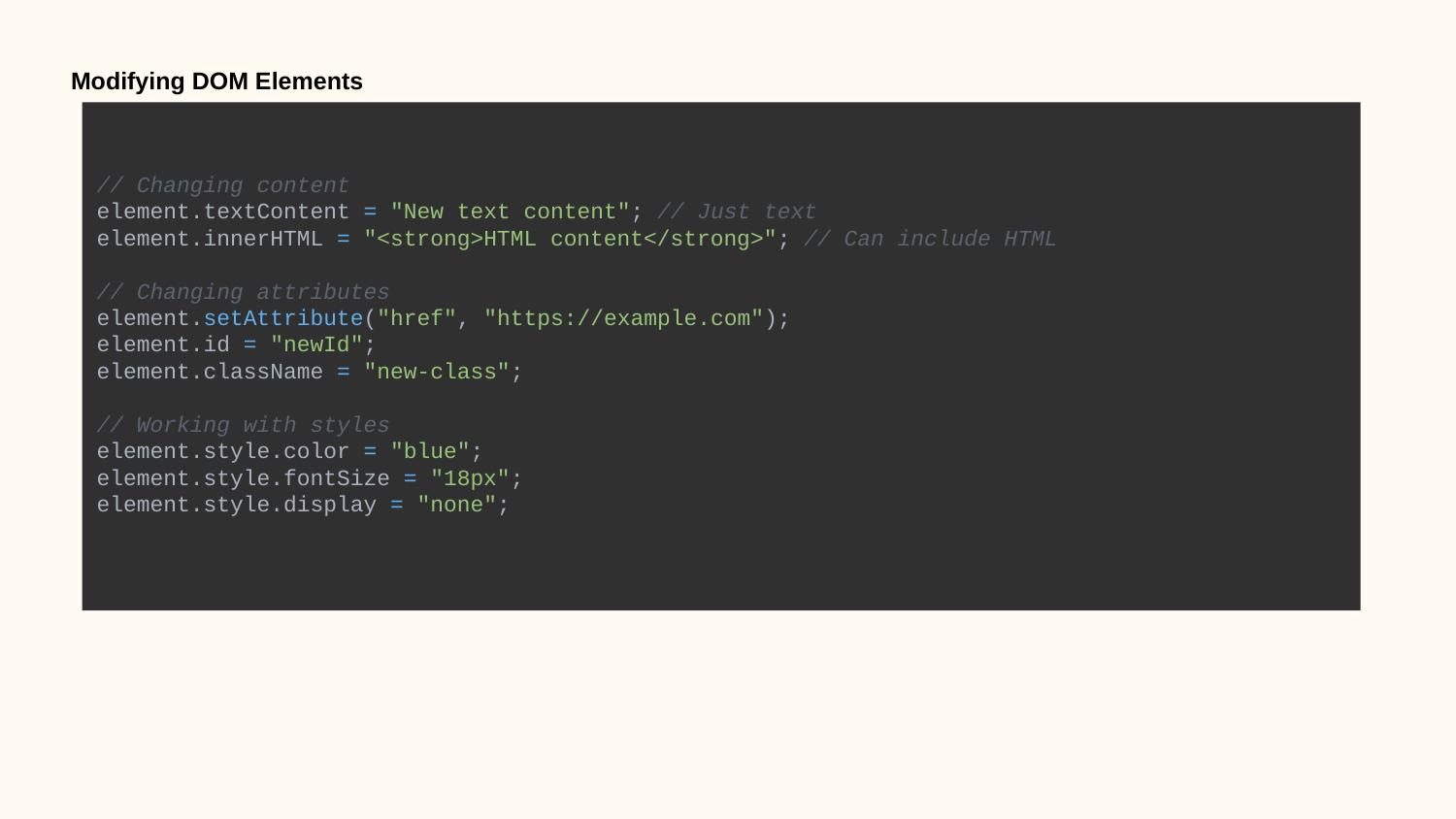

Modifying DOM Elements

// Changing content
element.textContent = "New text content"; // Just text
element.innerHTML = "<strong>HTML content</strong>"; // Can include HTML

// Changing attributes
element.setAttribute("href", "https://example.com");
element.id = "newId";
element.className = "new-class";

// Working with styles
element.style.color = "blue";
element.style.fontSize = "18px";
element.style.display = "none";